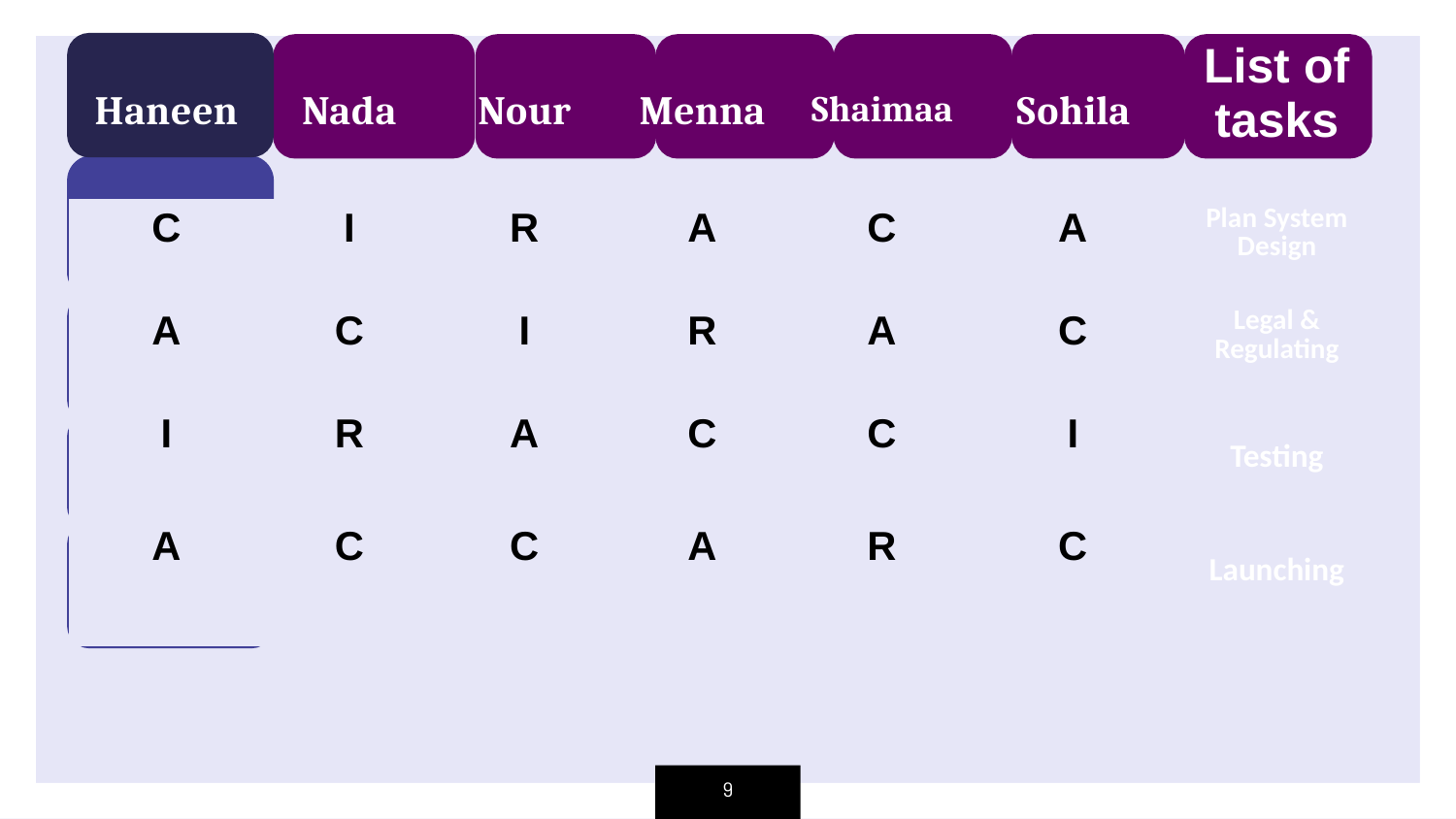

| Haneen | Nada | Nour | Menna | Shaimaa | Sohila | List of tasks |
| --- | --- | --- | --- | --- | --- | --- |
| C | I | R | A | C | A | Plan System Design |
| A | C | I | R | A | C | Legal & Regulating |
| I | R | A | C | C | I | Testing |
| A | C | C | A | R | C | Launching |

9